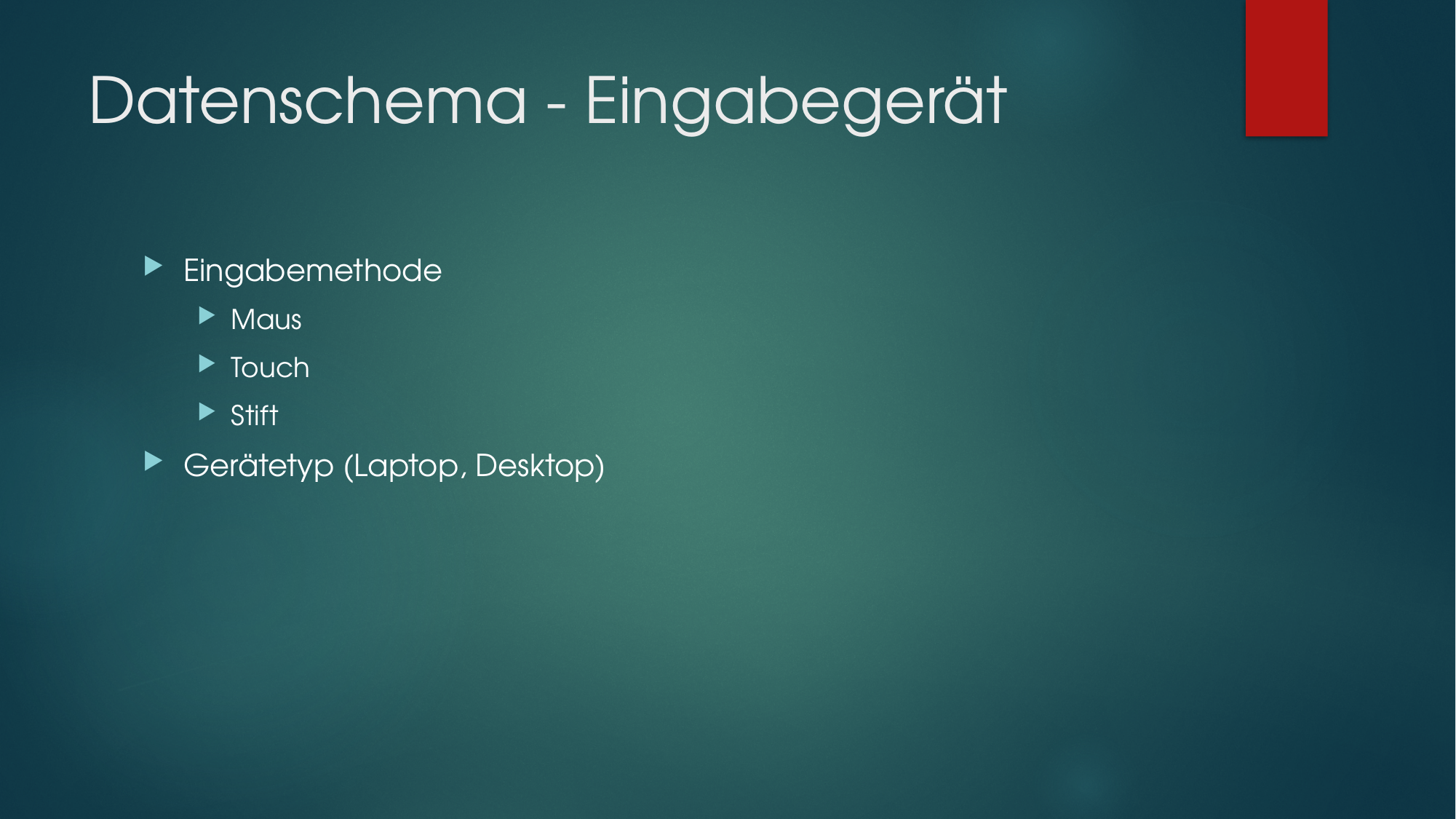

# Datenschema - Eingabegerät
Eingabemethode
Maus
Touch
Stift
Gerätetyp (Laptop, Desktop)